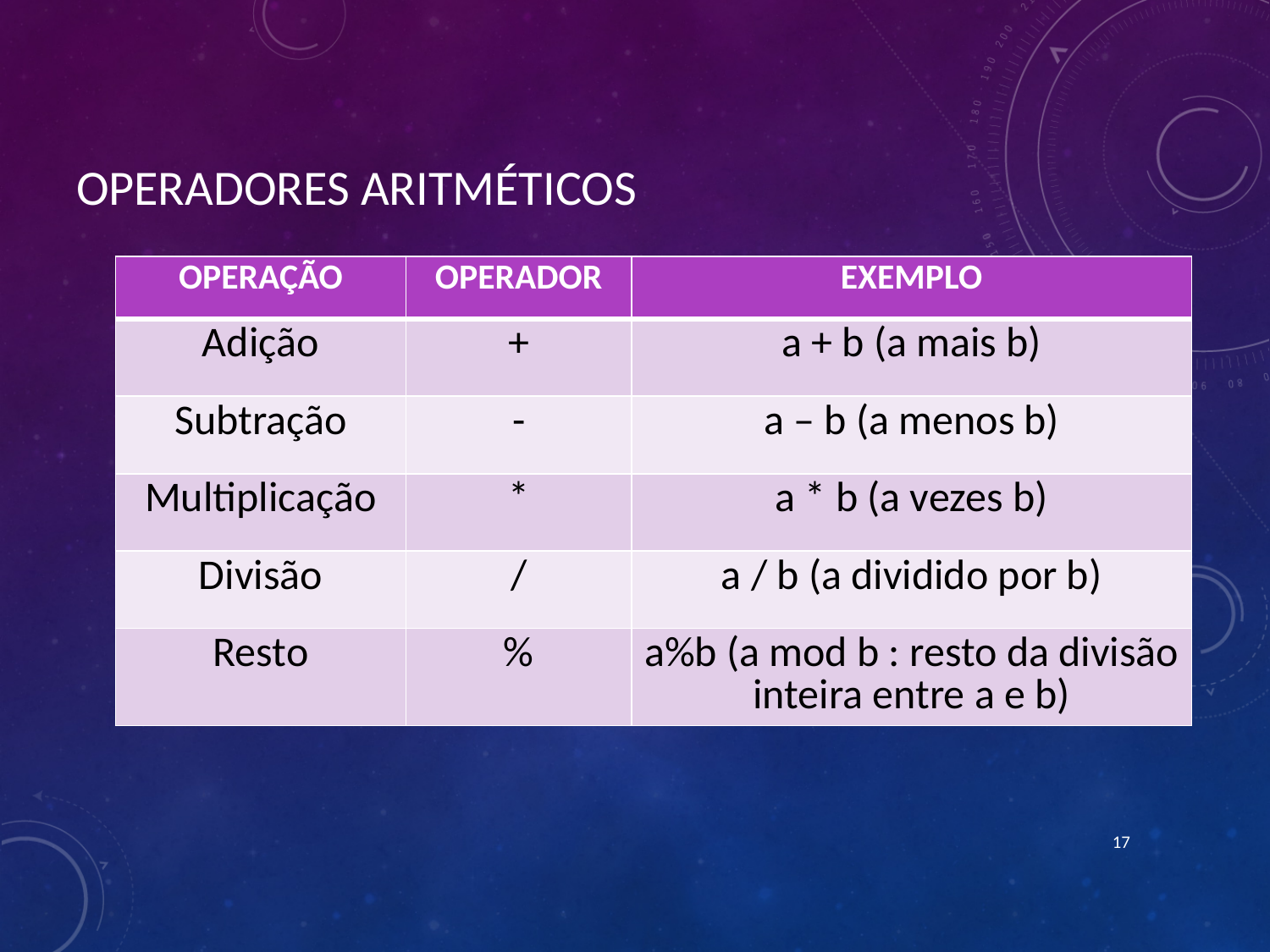

# Operadores aritméticos
| OPERAÇÃO | OPERADOR | EXEMPLO |
| --- | --- | --- |
| Adição | + | a + b (a mais b) |
| Subtração | - | a – b (a menos b) |
| Multiplicação | \* | a \* b (a vezes b) |
| Divisão | / | a / b (a dividido por b) |
| Resto | % | a%b (a mod b : resto da divisão inteira entre a e b) |
17